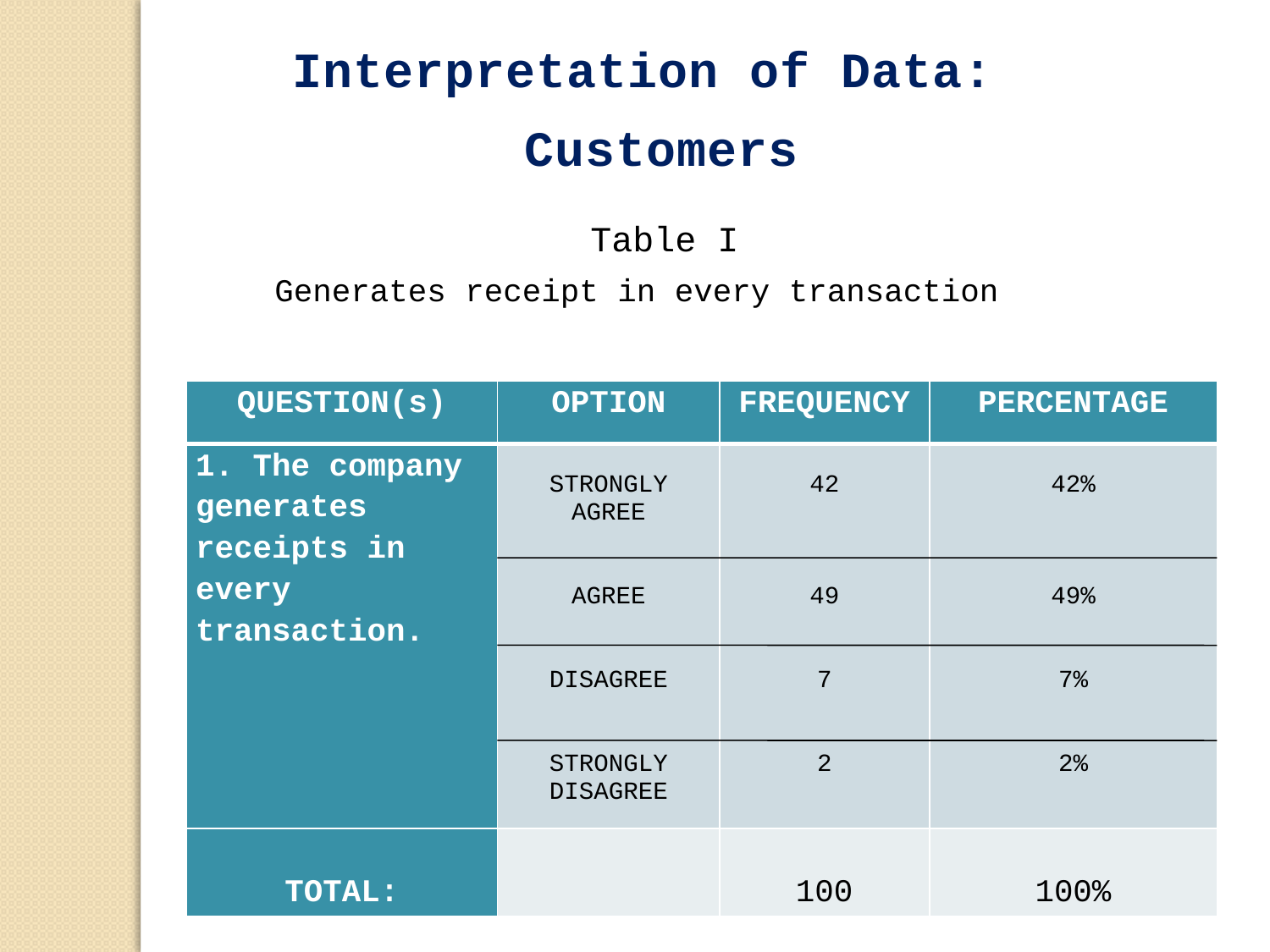

Interpretation of Data:
Customers
Table I
Generates receipt in every transaction
| QUESTION(s) | OPTION | FREQUENCY | PERCENTAGE |
| --- | --- | --- | --- |
| 1. The company generates receipts in every transaction. | STRONGLY AGREE   AGREE   DISAGREE   STRONGLY DISAGREE | 42   49   7   2 | 42%   49%   7%   2% |
| TOTAL: |  | 100 | 100% |